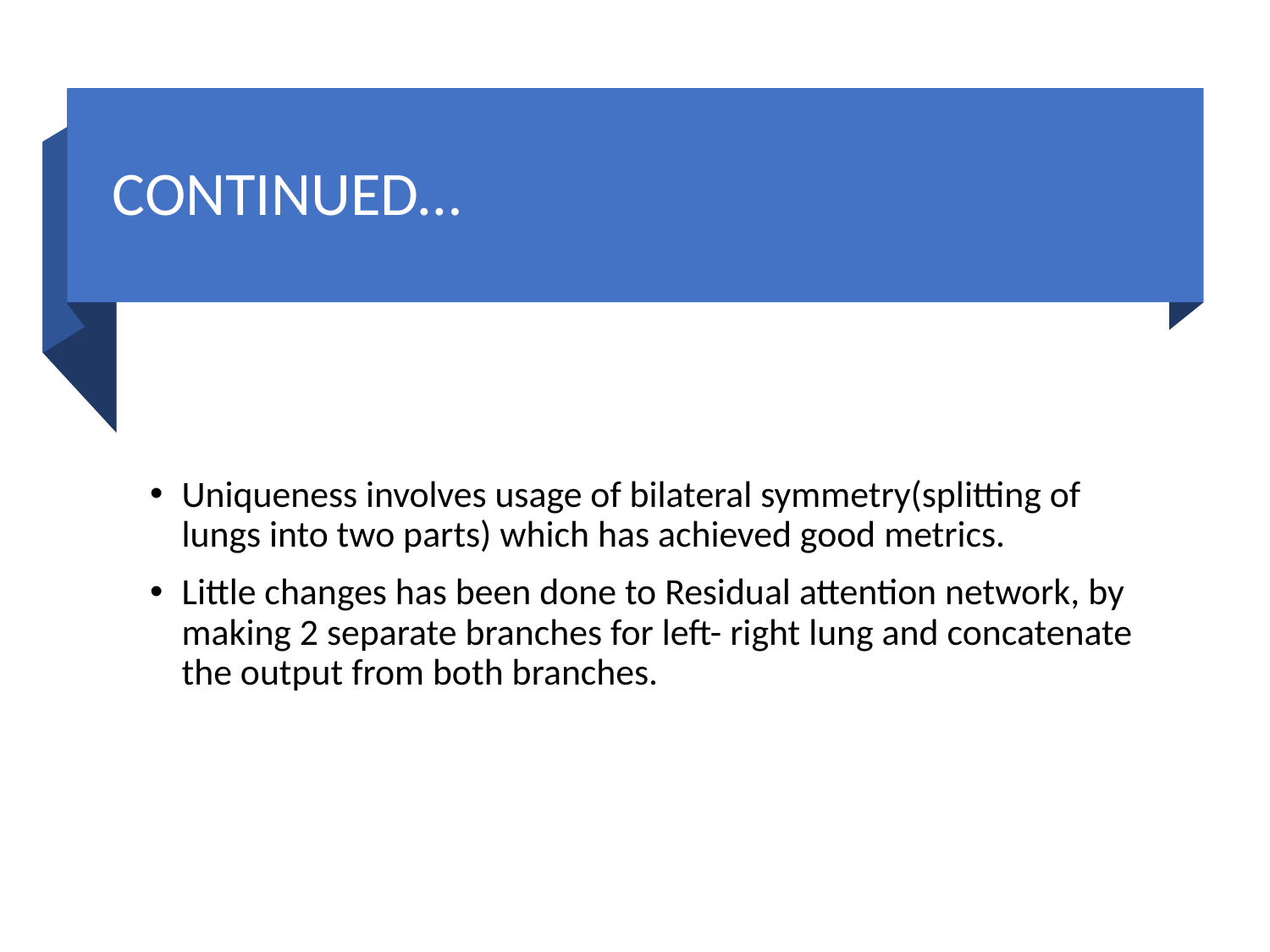

# CONTINUED…

Uniqueness involves usage of bilateral symmetry(splitting of lungs into two parts) which has achieved good metrics.
Little changes has been done to Residual attention network, by making 2 separate branches for left- right lung and concatenate the output from both branches.